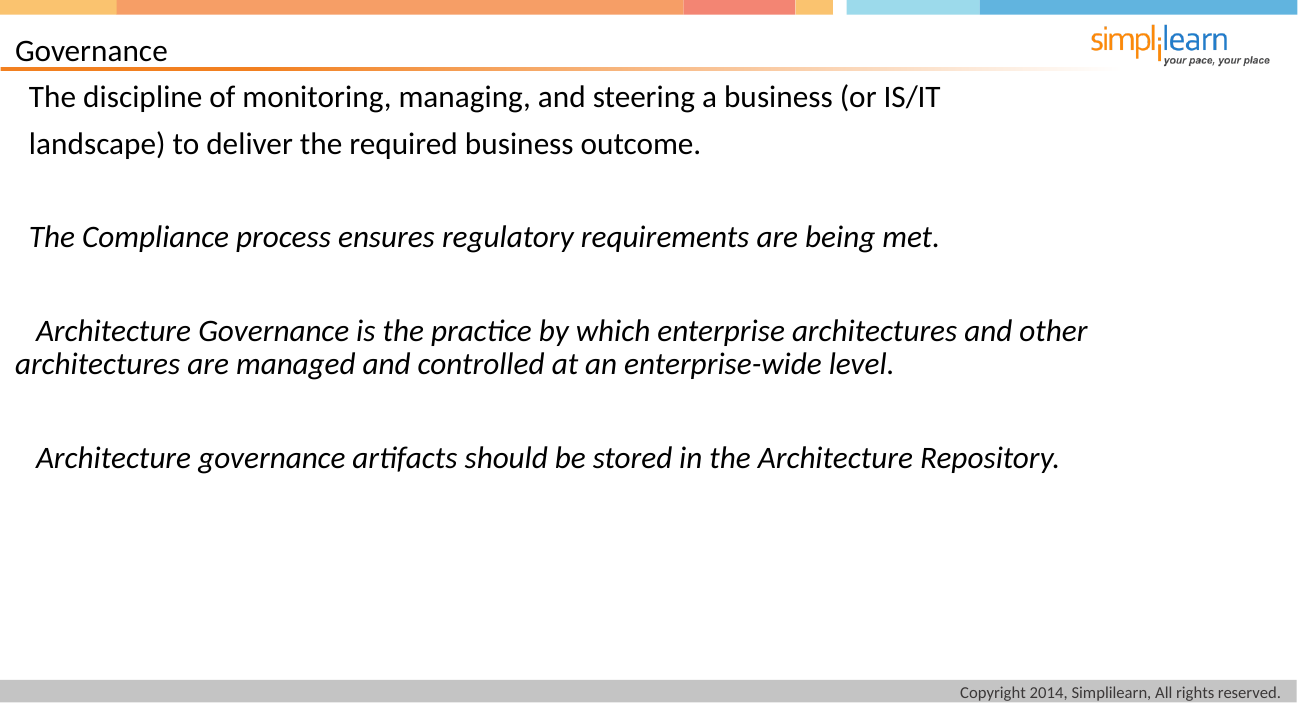

Governance
  The discipline of monitoring, managing, and steering a business (or IS/IT
  landscape) to deliver the required business outcome.

  The Compliance process ensures regulatory requirements are being met.

   Architecture Governance is the practice by which enterprise architectures and other architectures are managed and controlled at an enterprise-wide level.

   Architecture governance artifacts should be stored in the Architecture Repository.